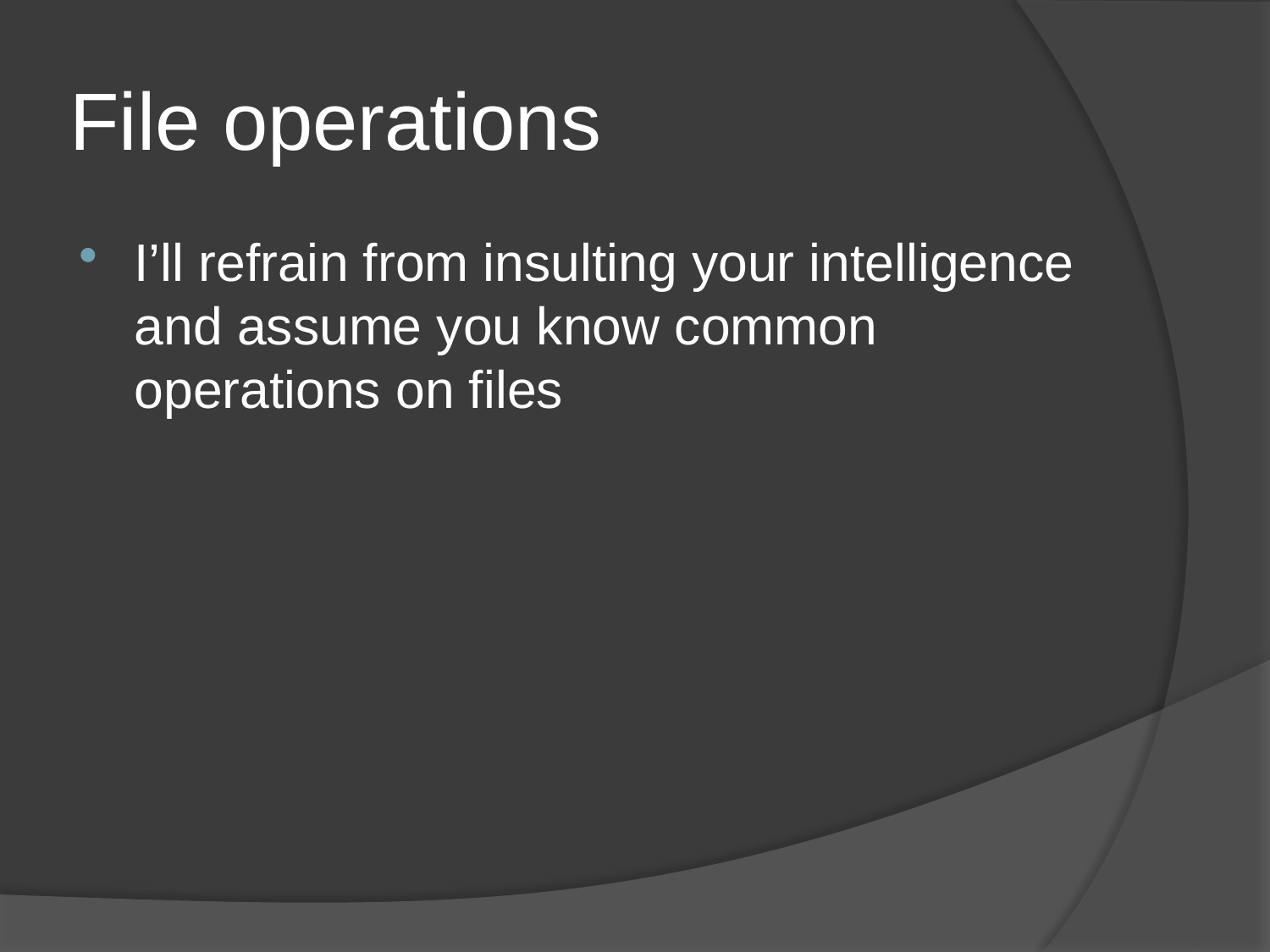

# File operations
I’ll refrain from insulting your intelligence and assume you know common operations on files